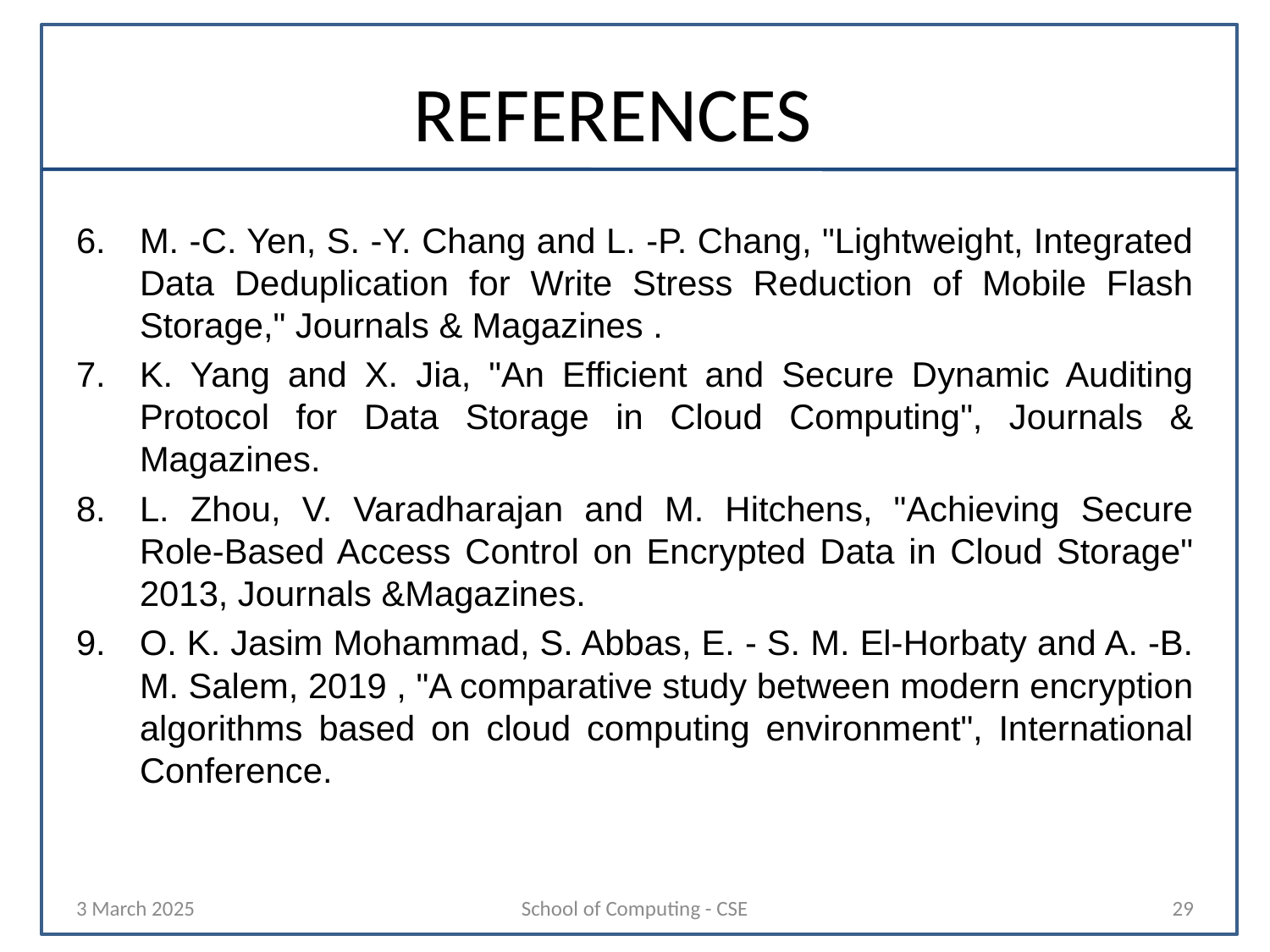

# REFERENCES
M. -C. Yen, S. -Y. Chang and L. -P. Chang, "Lightweight, Integrated Data Deduplication for Write Stress Reduction of Mobile Flash Storage," Journals & Magazines .
K. Yang and X. Jia, "An Efficient and Secure Dynamic Auditing Protocol for Data Storage in Cloud Computing", Journals & Magazines.
L. Zhou, V. Varadharajan and M. Hitchens, "Achieving Secure Role-Based Access Control on Encrypted Data in Cloud Storage" 2013, Journals &Magazines.
O. K. Jasim Mohammad, S. Abbas, E. - S. M. El-Horbaty and A. -B. M. Salem, 2019 , "A comparative study between modern encryption algorithms based on cloud computing environment", International Conference.

3 March 2025
School of Computing - CSE
29